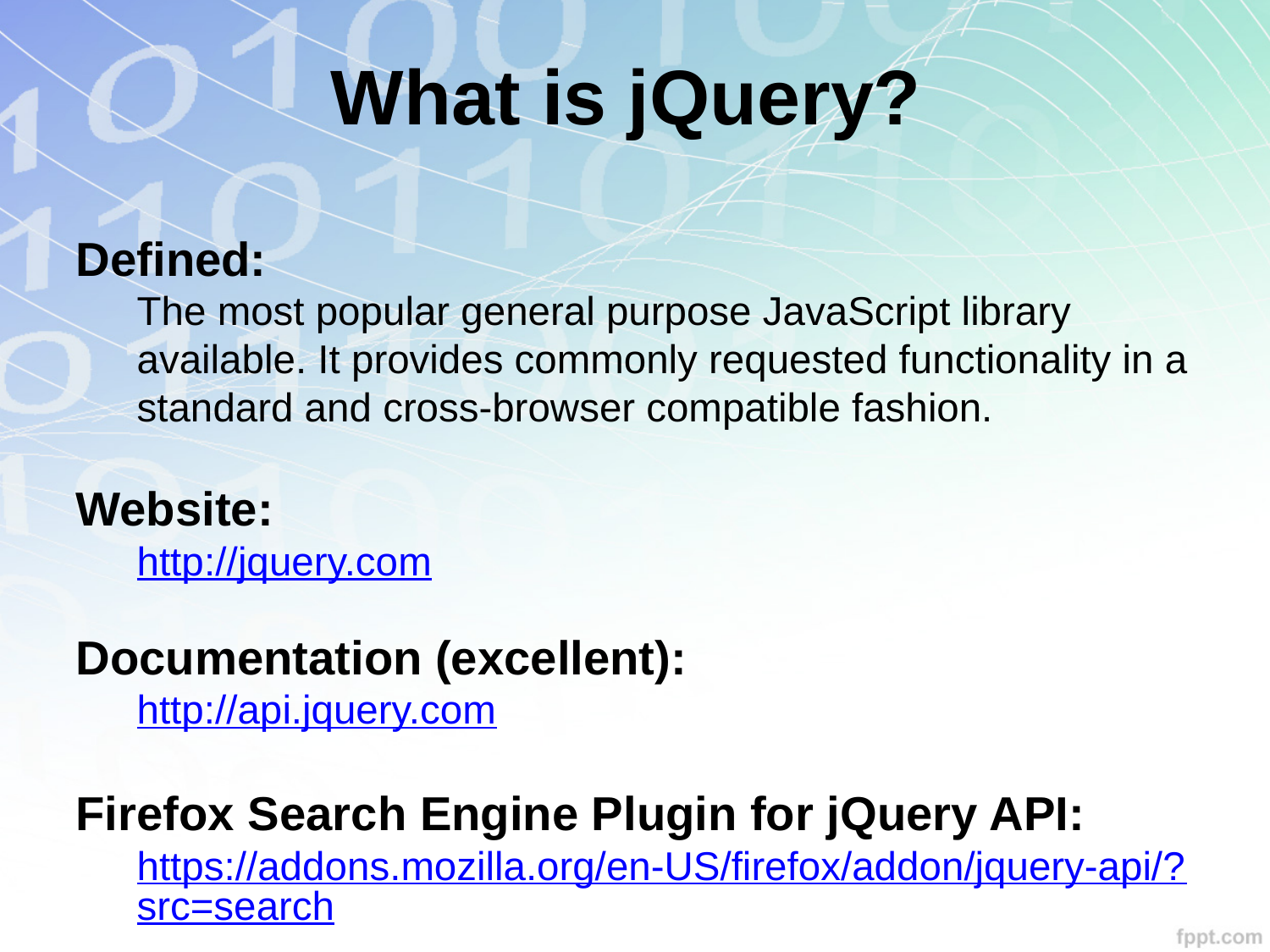

What is jQuery?
Defined:
The most popular general purpose JavaScript library available. It provides commonly requested functionality in a standard and cross-browser compatible fashion.

Website:
http://jquery.com

Documentation (excellent):
http://api.jquery.com

Firefox Search Engine Plugin for jQuery API:
https://addons.mozilla.org/en-US/firefox/addon/jquery-api/?src=search